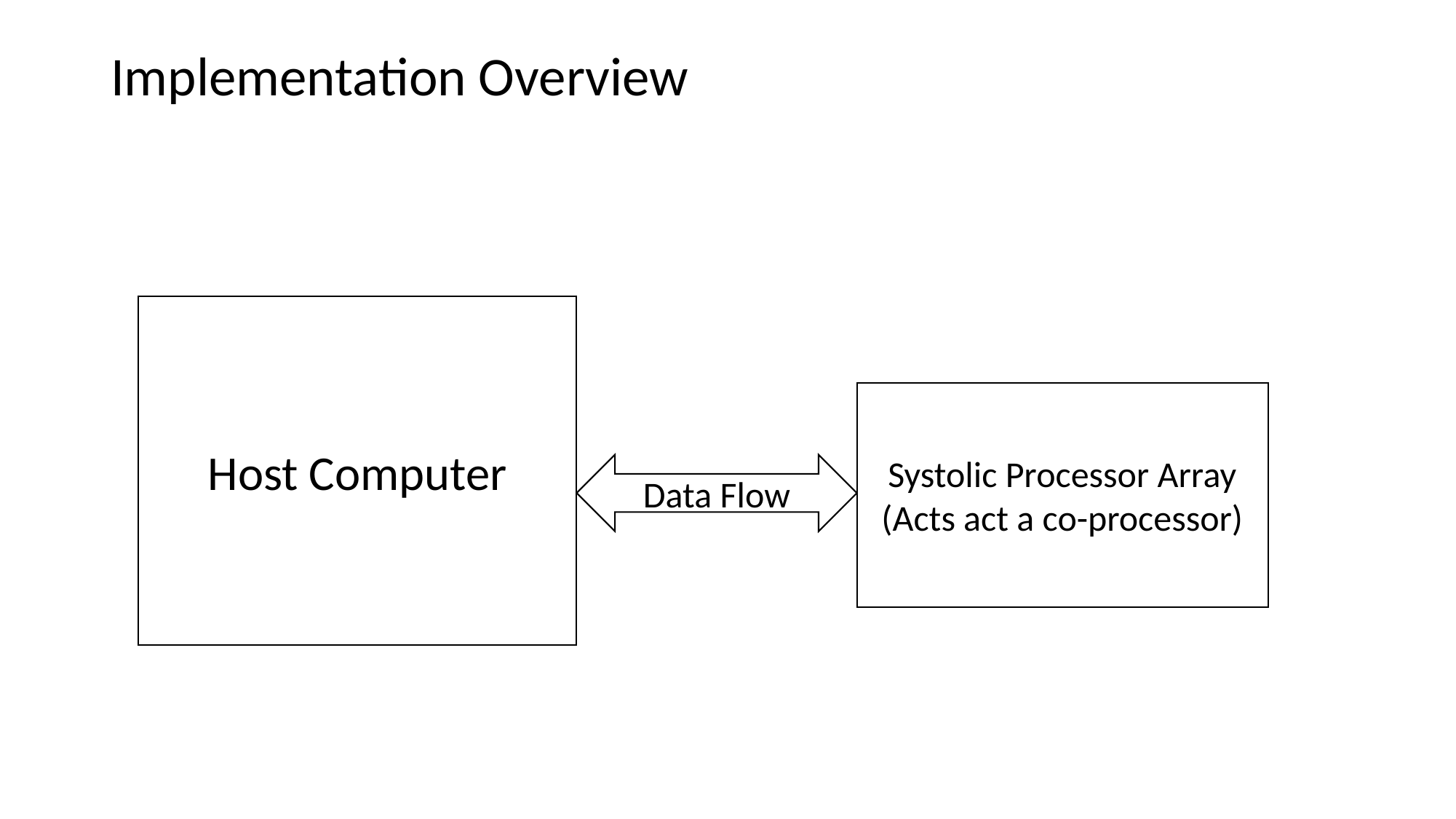

Implementation Overview
Host Computer
Systolic Processor Array
(Acts act a co-processor)
Data Flow